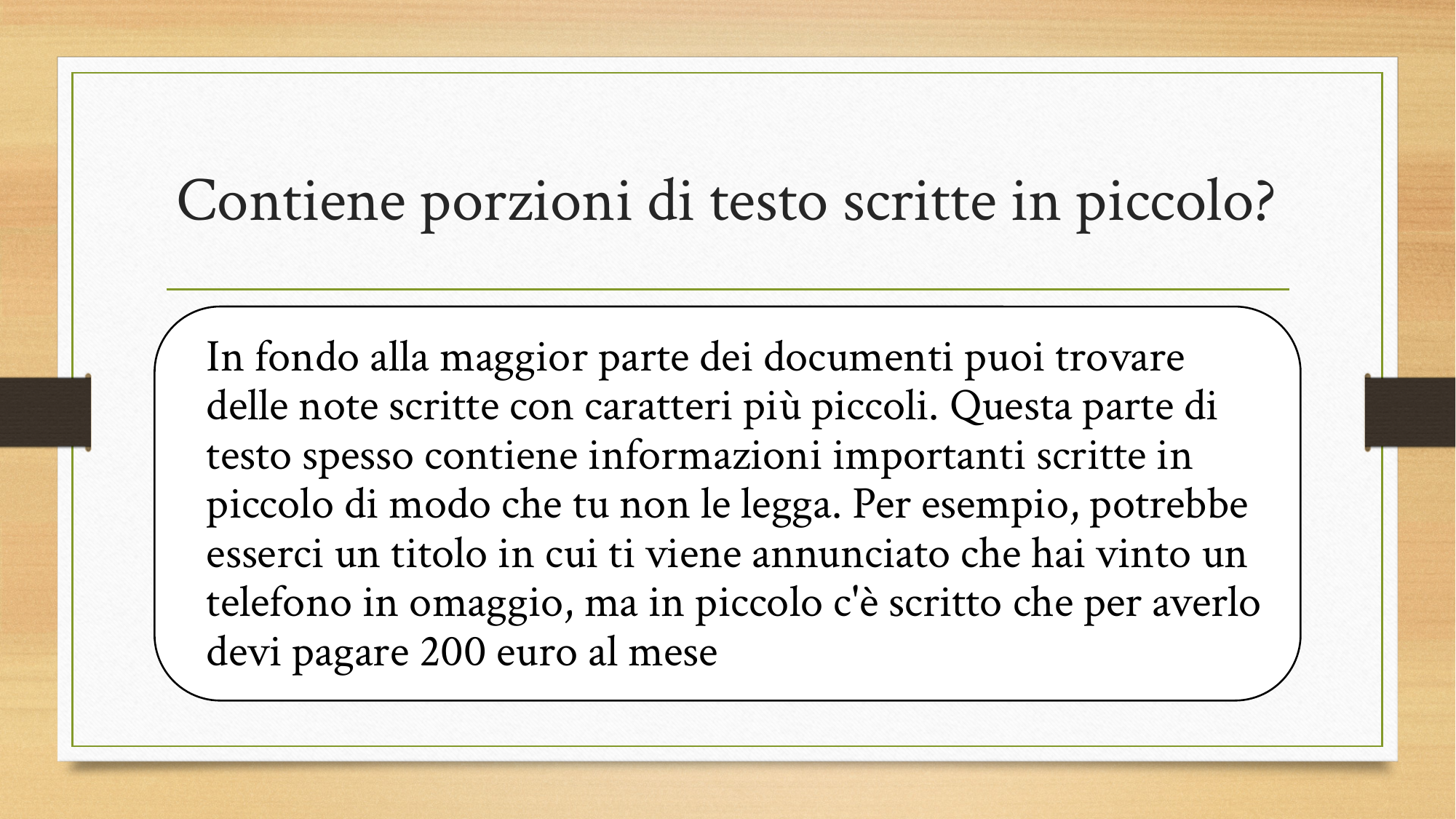

# Contiene porzioni di testo scritte in piccolo?
In fondo alla maggior parte dei documenti puoi trovare delle note scritte con caratteri più piccoli. Questa parte di testo spesso contiene informazioni importanti scritte in piccolo di modo che tu non le legga. Per esempio, potrebbe esserci un titolo in cui ti viene annunciato che hai vinto un telefono in omaggio, ma in piccolo c'è scritto che per averlo devi pagare 200 euro al mese